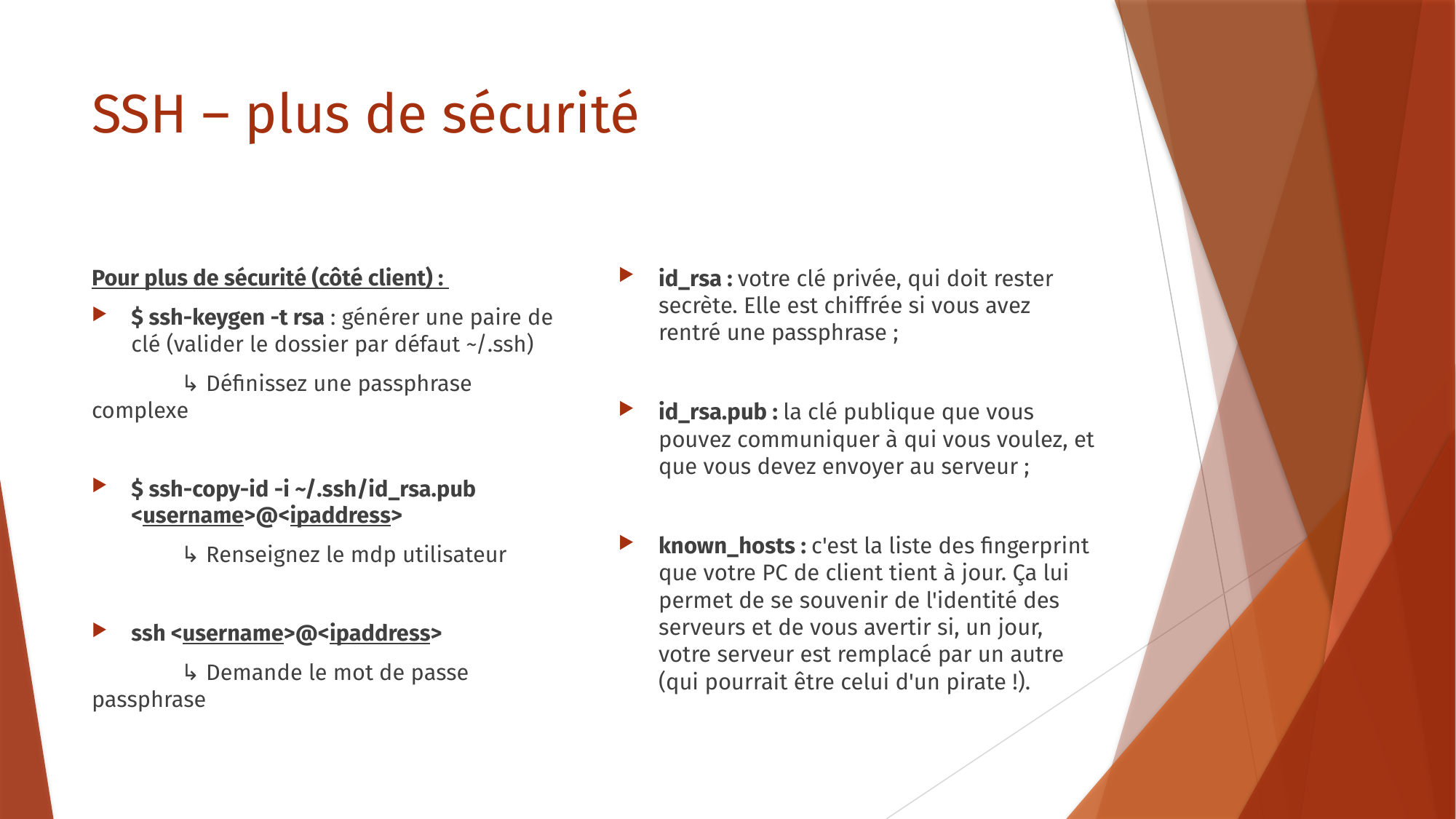

# SSH – plus de sécurité
Pour plus de sécurité (côté client) :
$ ssh-keygen -t rsa : générer une paire de clé (valider le dossier par défaut ~/.ssh)
	↳ Définissez une passphrase complexe

$ ssh-copy-id -i ~/.ssh/id_rsa.pub <username>@<ipaddress>
	↳ Renseignez le mdp utilisateur

ssh <username>@<ipaddress>
	↳ Demande le mot de passe passphrase

id_rsa : votre clé privée, qui doit rester secrète. Elle est chiffrée si vous avez rentré une passphrase ;

id_rsa.pub : la clé publique que vous pouvez communiquer à qui vous voulez, et que vous devez envoyer au serveur ;

known_hosts : c'est la liste des fingerprint que votre PC de client tient à jour. Ça lui permet de se souvenir de l'identité des serveurs et de vous avertir si, un jour, votre serveur est remplacé par un autre (qui pourrait être celui d'un pirate !).